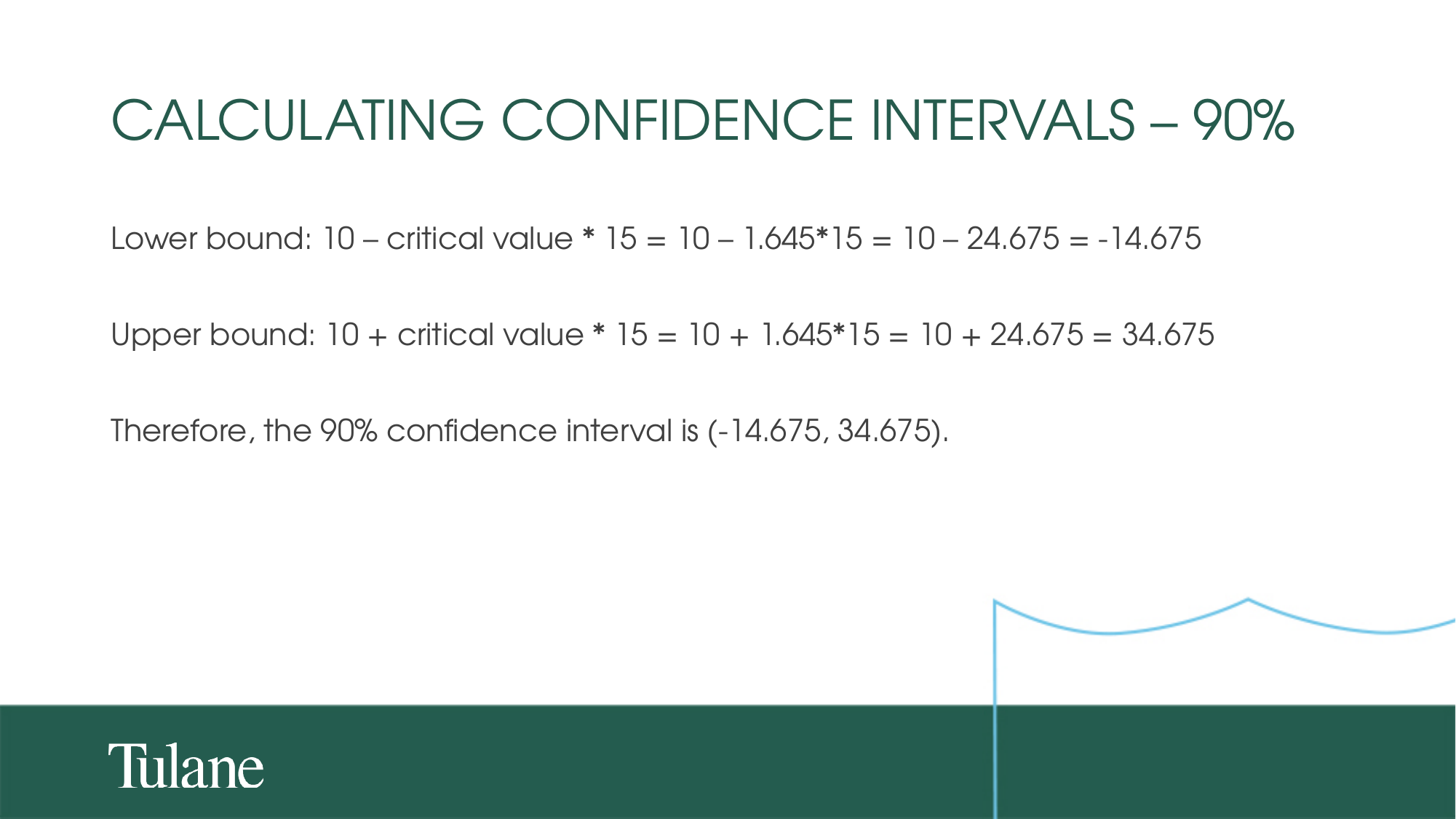

# Calculating confidence intervals – 90%
Lower bound: 10 – critical value * 15 = 10 – 1.645*15 = 10 – 24.675 = -14.675

Upper bound: 10 + critical value * 15 = 10 + 1.645*15 = 10 + 24.675 = 34.675

Therefore, the 90% confidence interval is (-14.675, 34.675).